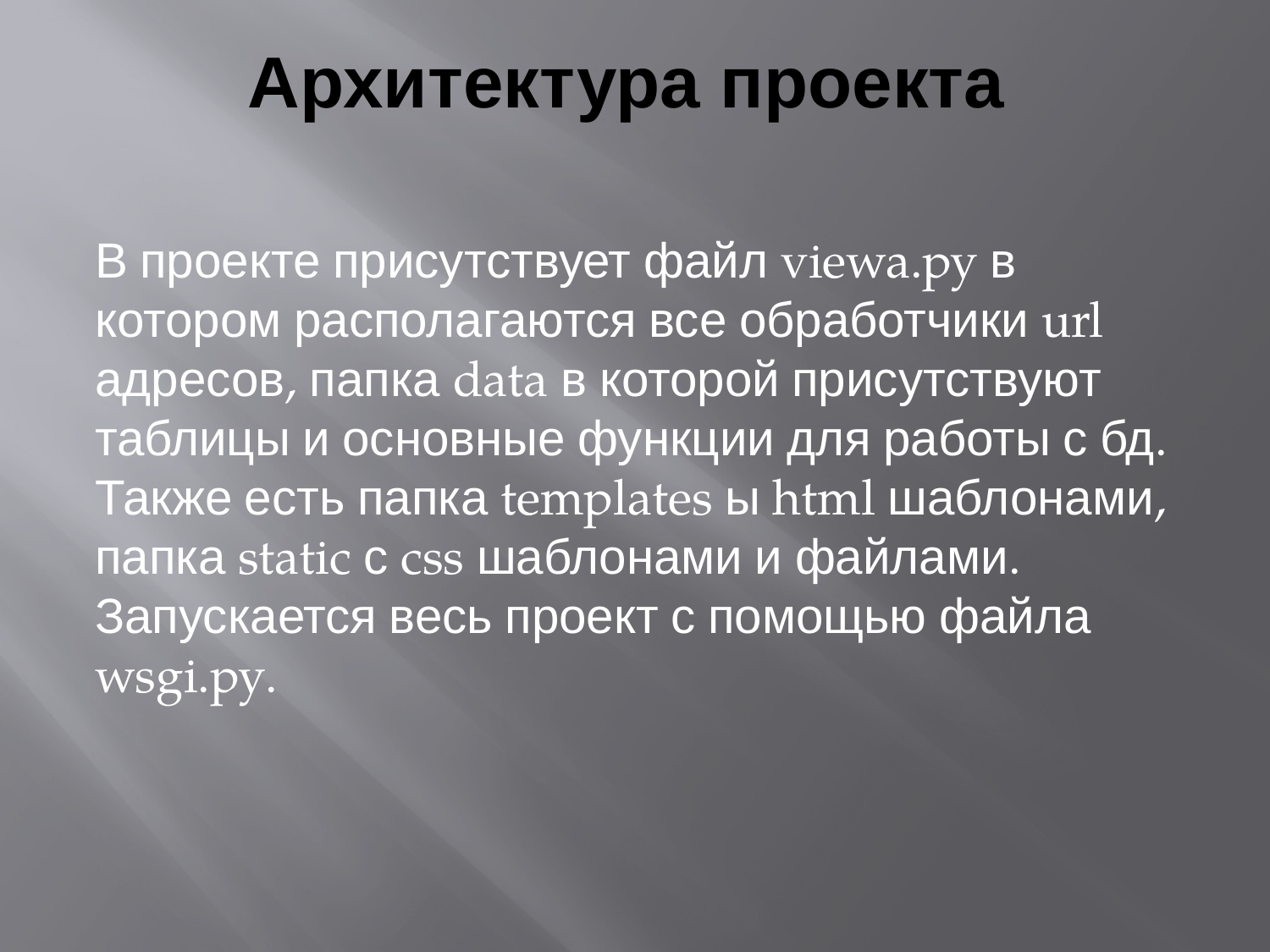

# Архитектура проекта
В проекте присутствует файл viewa.py в котором располагаются все обработчики url адресов, папка data в которой присутствуют таблицы и основные функции для работы с бд. Также есть папка templates ы html шаблонами, папка static с css шаблонами и файлами. Запускается весь проект с помощью файла wsgi.py.